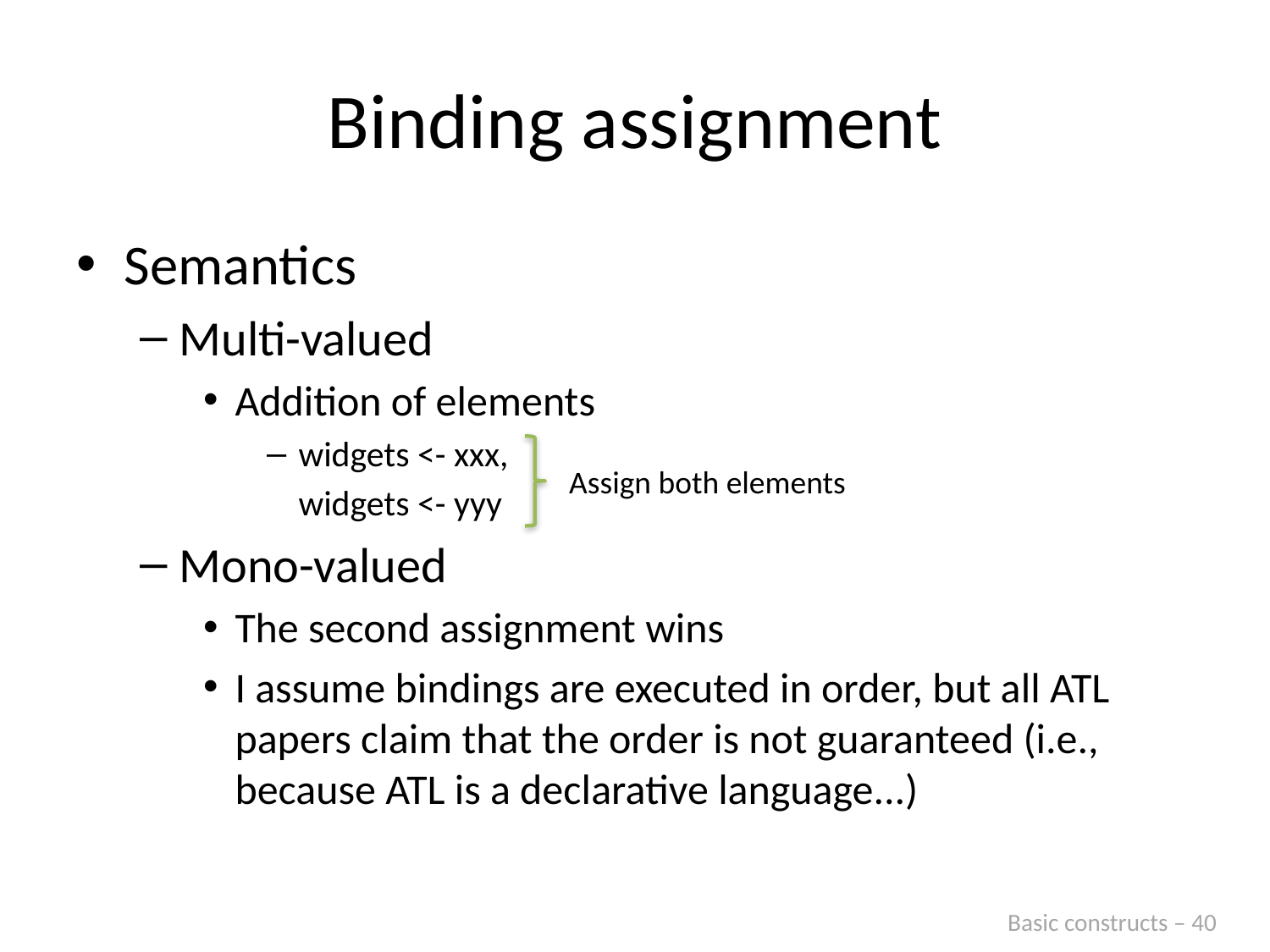

# Binding assignment
Semantics
Multi-valued
Addition of elements
widgets <- xxx,
	widgets <- yyy
Mono-valued
The second assignment wins
I assume bindings are executed in order, but all ATL papers claim that the order is not guaranteed (i.e., because ATL is a declarative language...)

Assign both elements
Basic constructs – 40